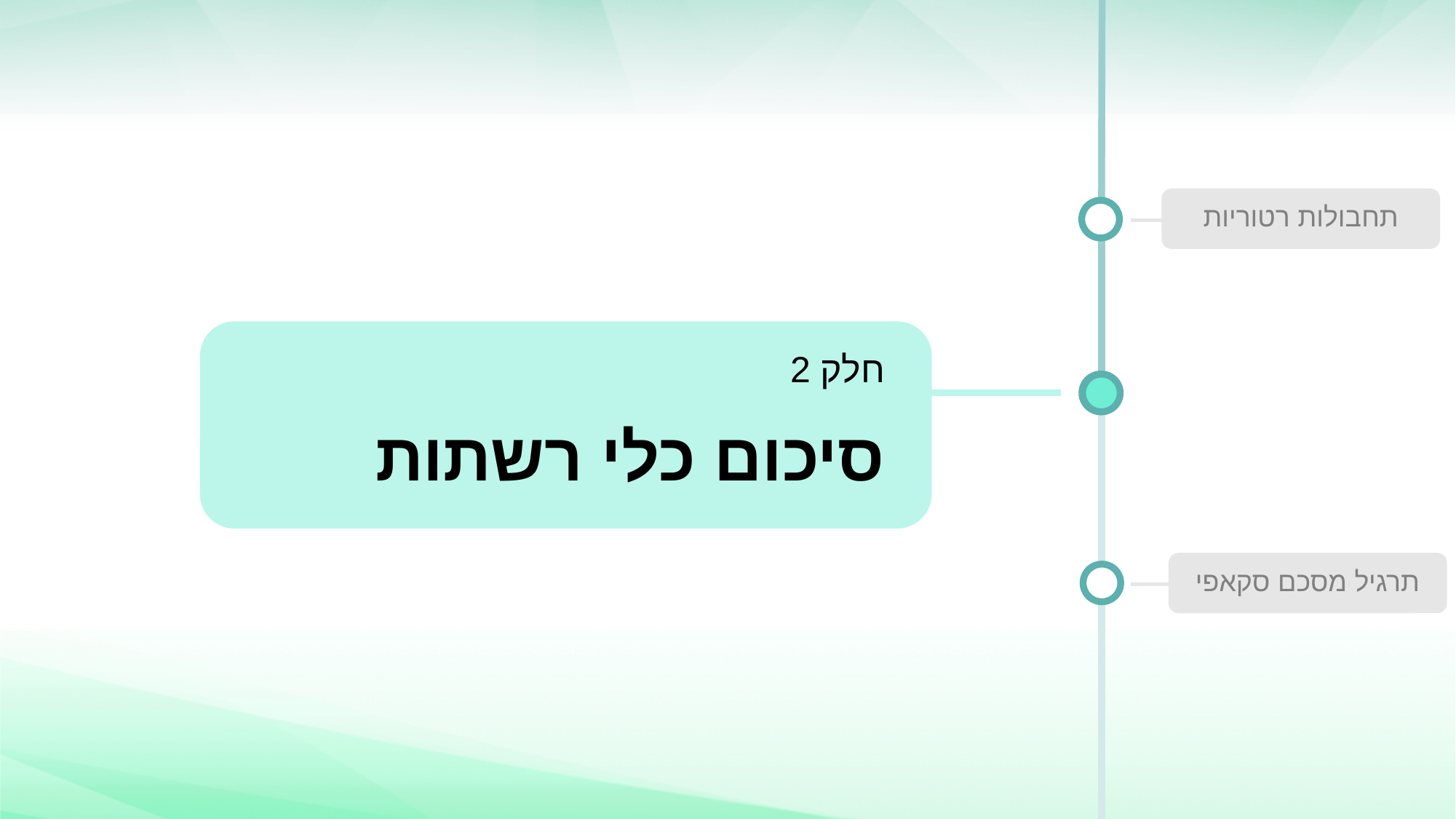

תחבולות רטוריות

חלק 2
סיכום כלי רשתות

תרגיל מסכם סקאפי